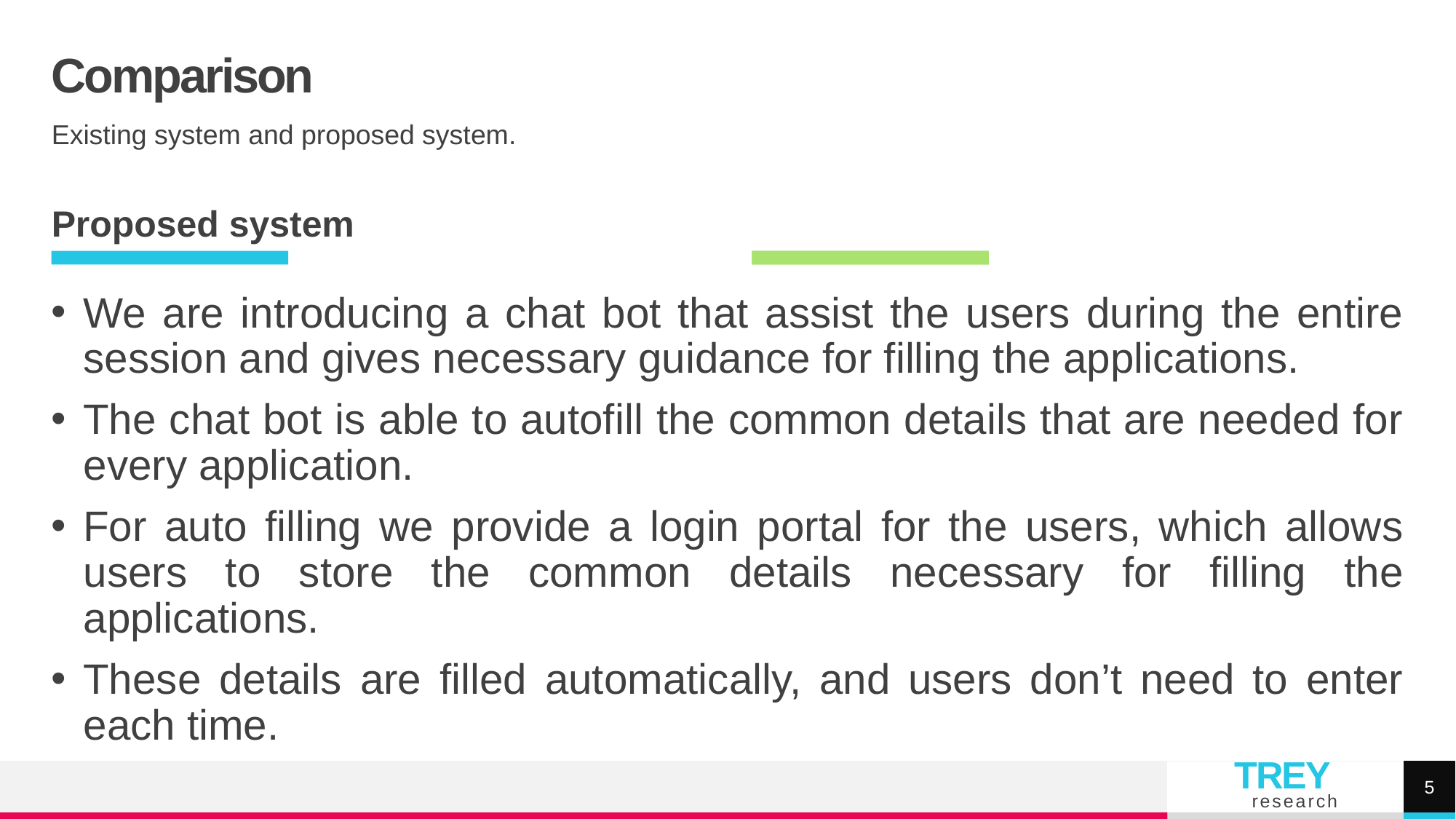

# Comparison
Existing system and proposed system.
Proposed system

We are introducing a chat bot that assist the users during the entire session and gives necessary guidance for filling the applications.
The chat bot is able to autofill the common details that are needed for every application.
For auto filling we provide a login portal for the users, which allows users to store the common details necessary for filling the applications.
These details are filled automatically, and users don’t need to enter each time.
5